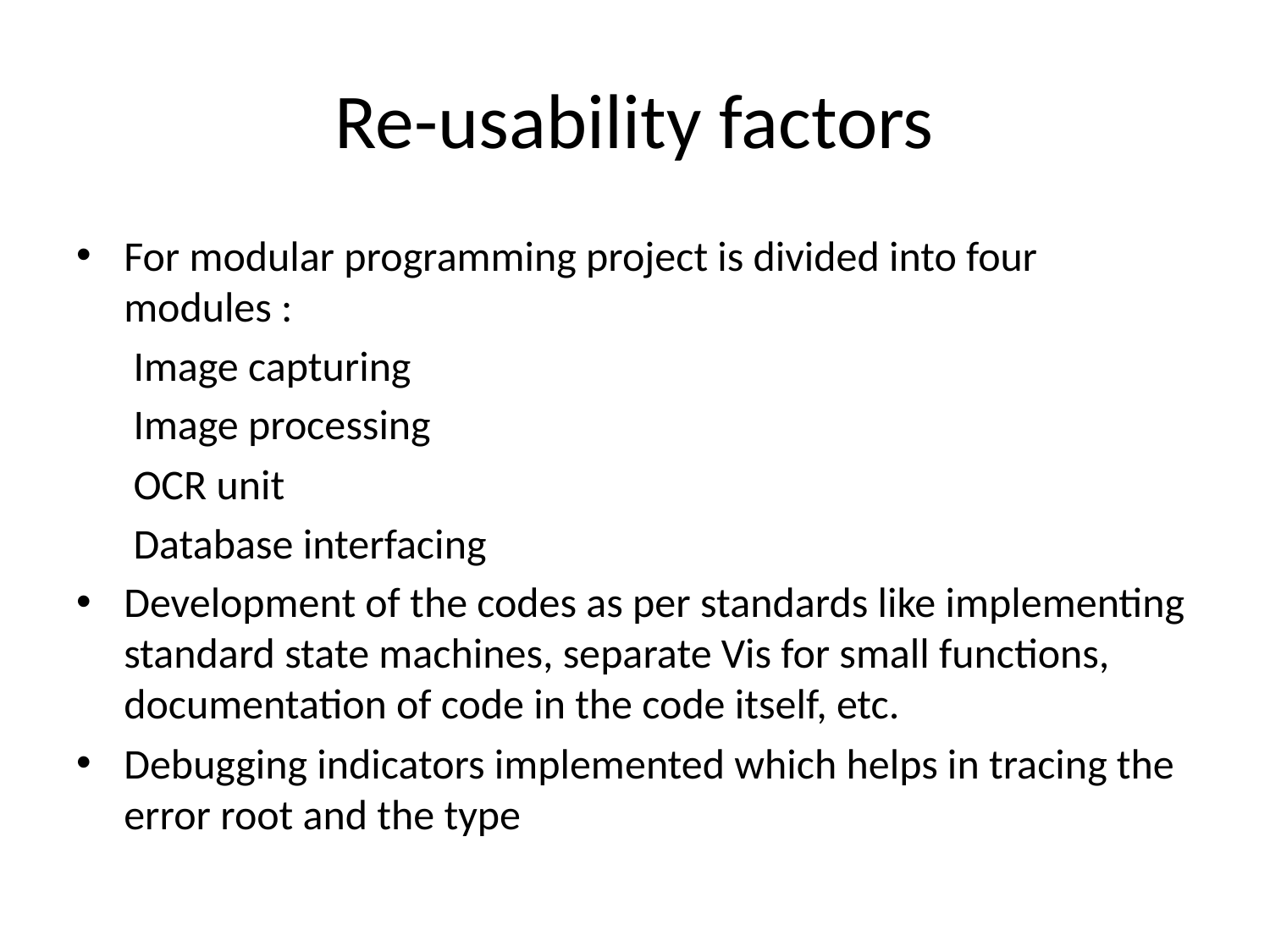

# Re-usability factors
For modular programming project is divided into four modules :
      Image capturing
	 Image processing
	 OCR unit
	 Database interfacing
Development of the codes as per standards like implementing standard state machines, separate Vis for small functions, documentation of code in the code itself, etc.
Debugging indicators implemented which helps in tracing the error root and the type